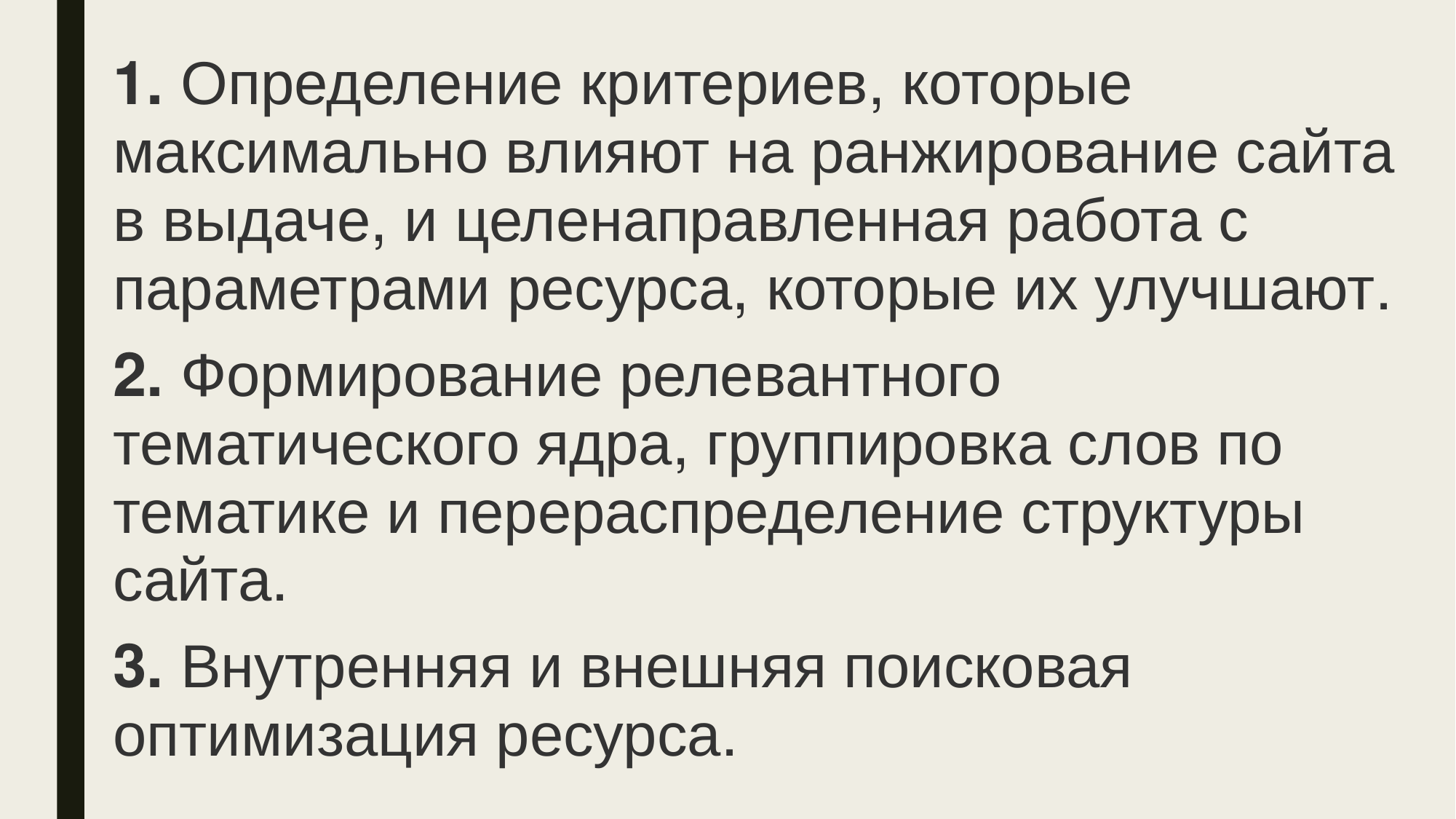

1. Определение критериев, которые максимально влияют на ранжирование сайта в выдаче, и целенаправленная работа с параметрами ресурса, которые их улучшают.
2. Формирование релевантного тематического ядра, группировка слов по тематике и перераспределение структуры сайта.
3. Внутренняя и внешняя поисковая оптимизация ресурса.